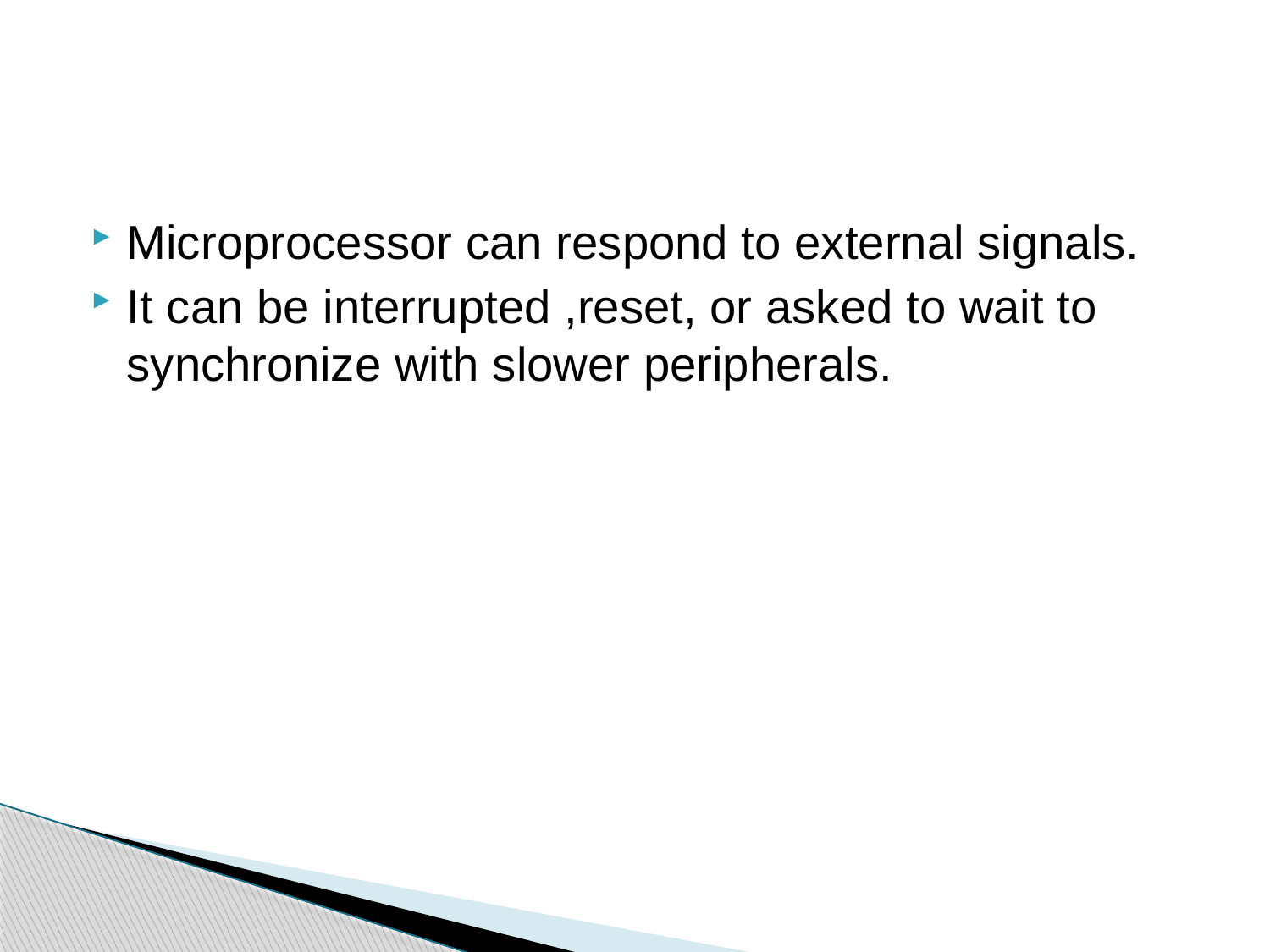

#
Microprocessor can respond to external signals.
It can be interrupted ,reset, or asked to wait to synchronize with slower peripherals.